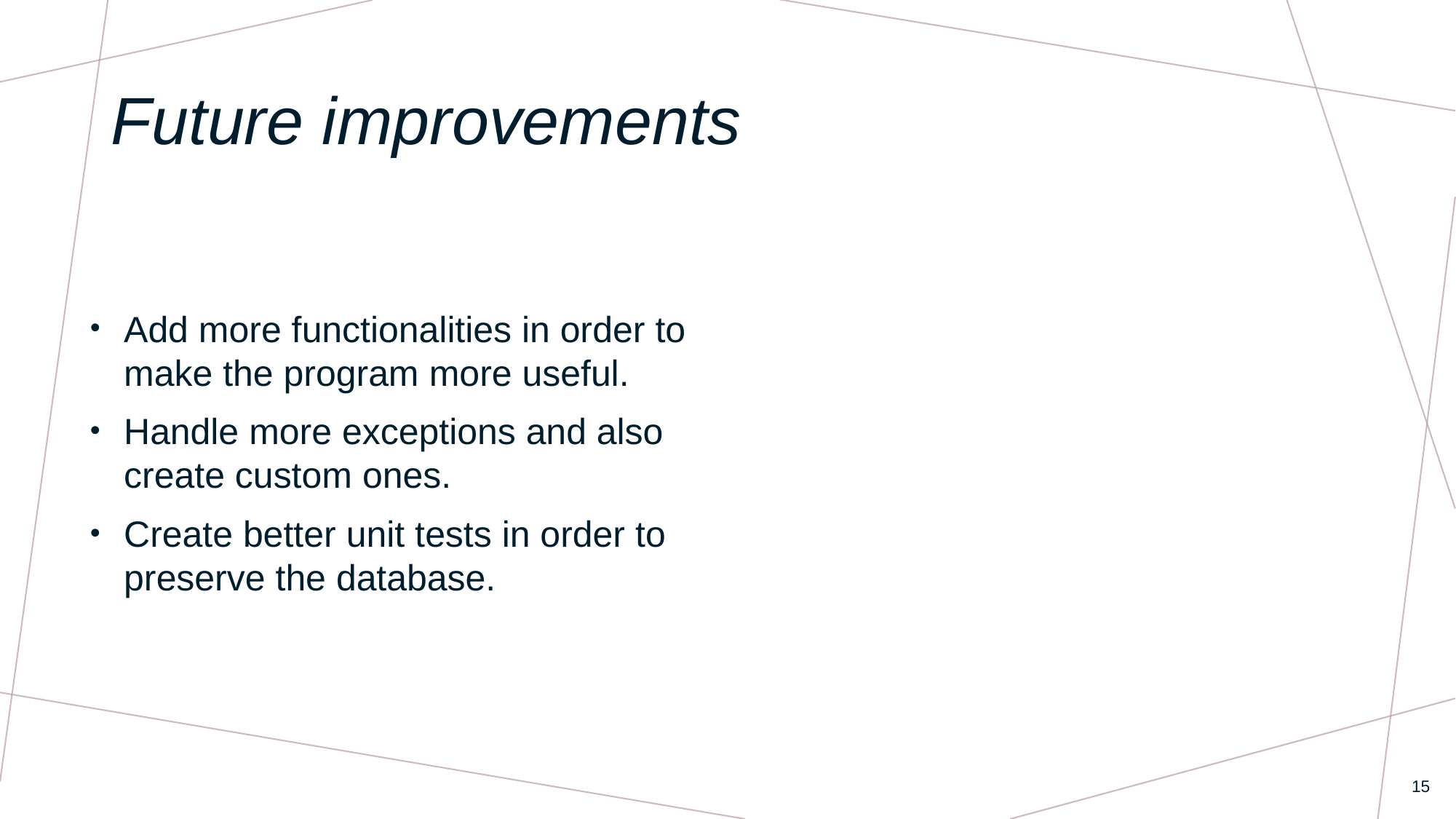

# Future improvements
Add more functionalities in order to make the program more useful.
Handle more exceptions and also create custom ones.
Create better unit tests in order to preserve the database.
15